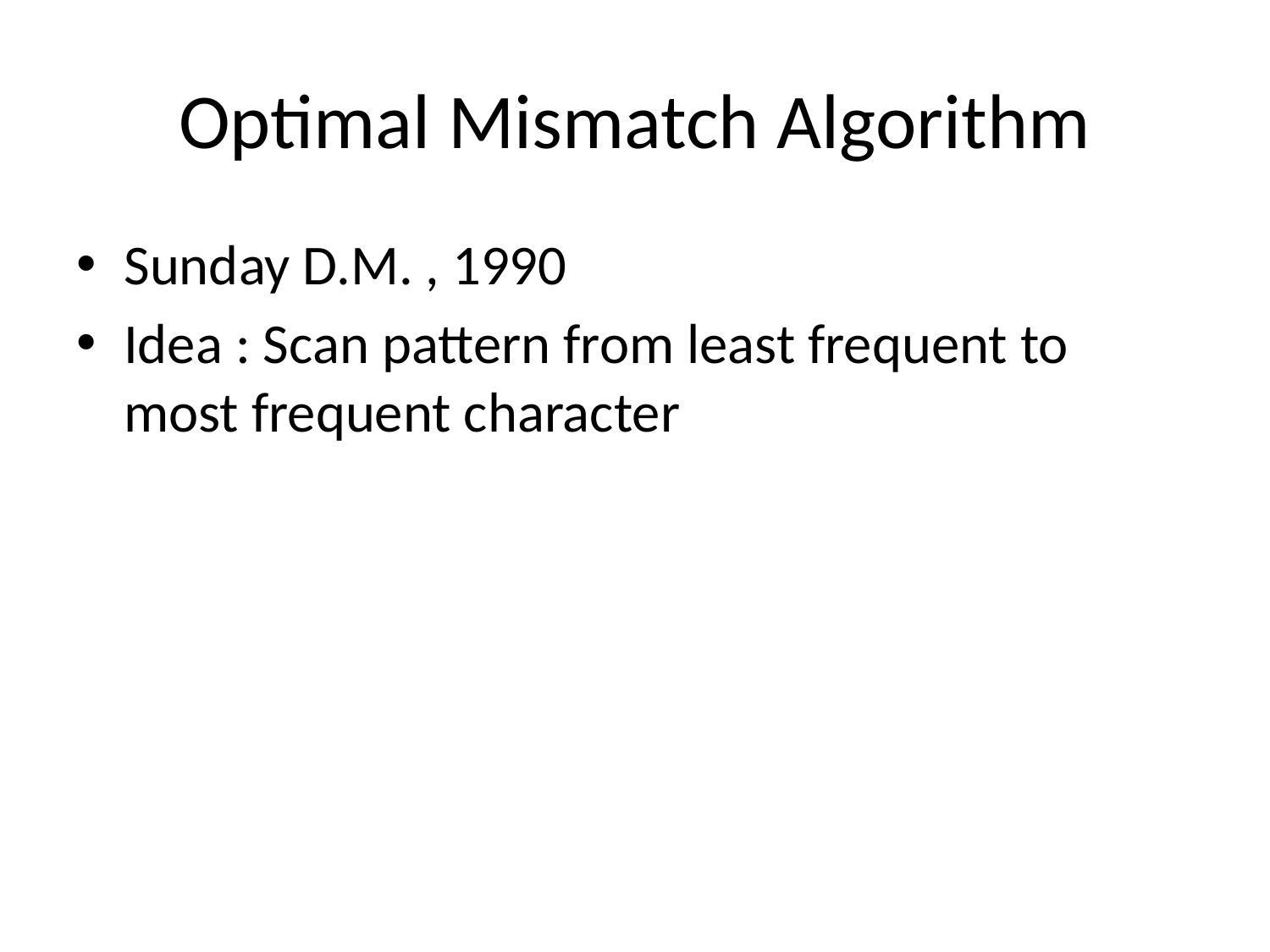

# Optimal Mismatch Algorithm
Sunday D.M. , 1990
Idea : Scan pattern from least frequent to  most frequent character